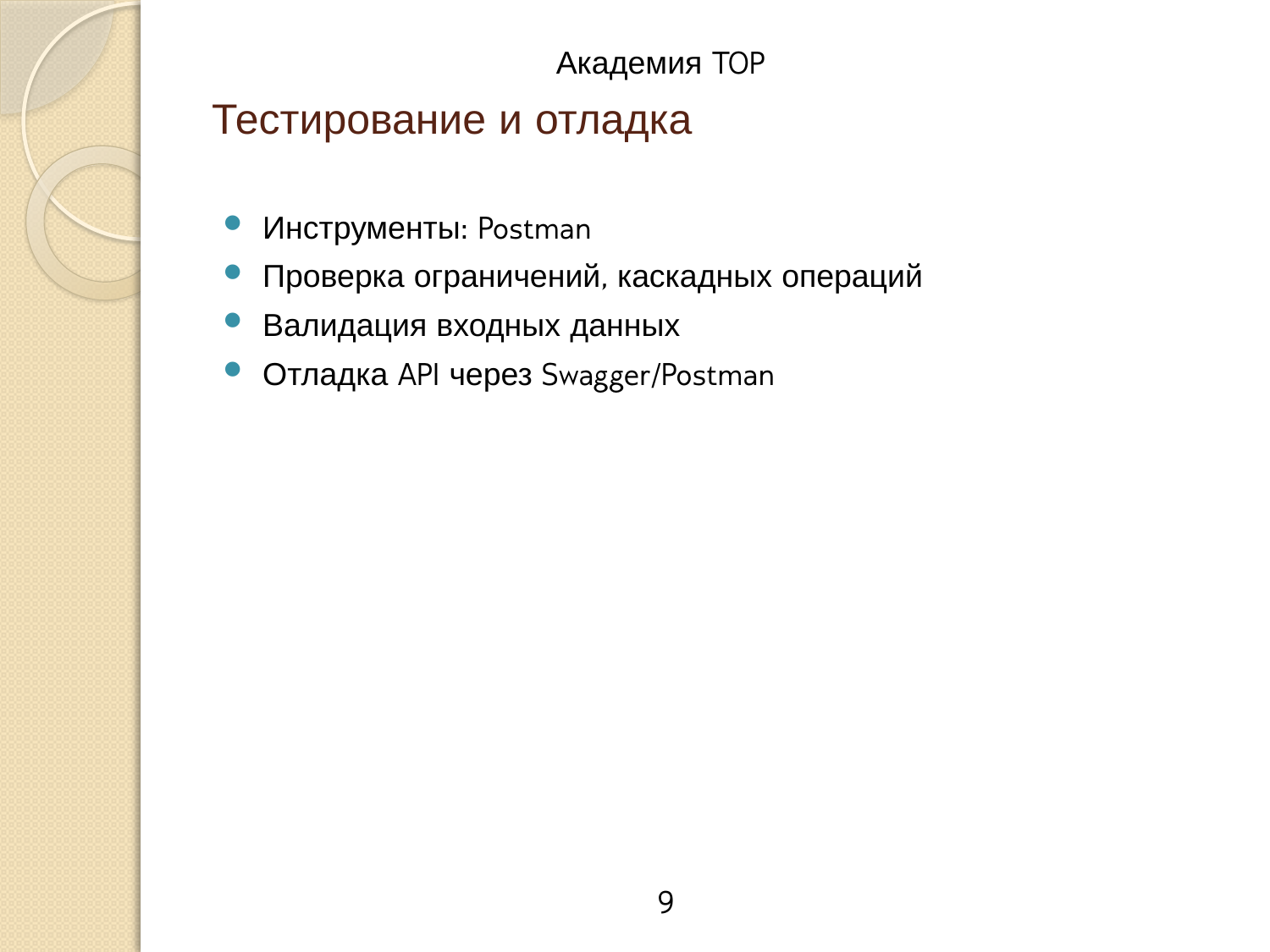

Академия TOP
# Тестирование и отладка
Инструменты: Postman
Проверка ограничений, каскадных операций
Валидация входных данных
Отладка API через Swagger/Postman

9